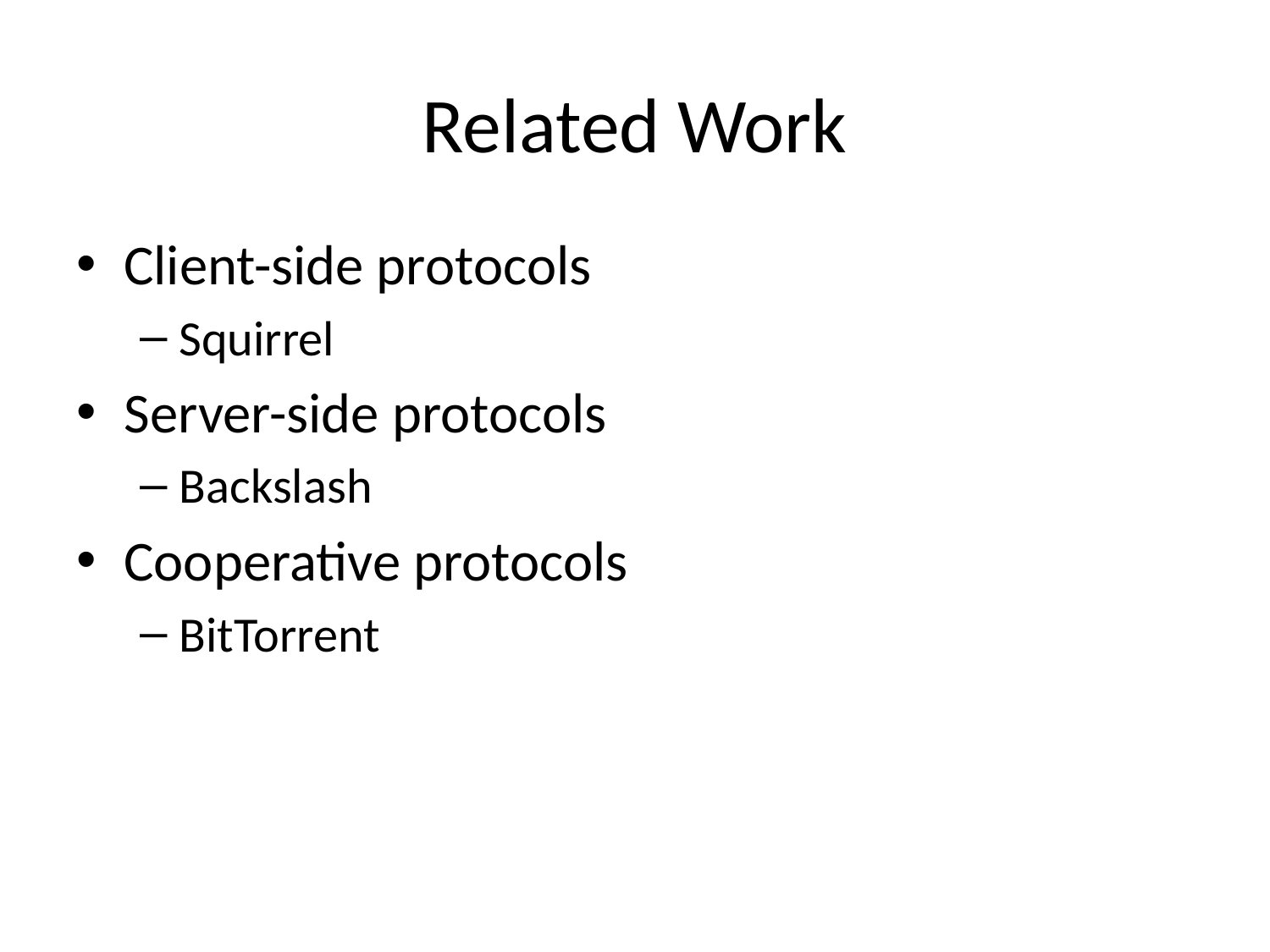

# Related Work
Client-side protocols
Squirrel
Server-side protocols
Backslash
Cooperative protocols
BitTorrent